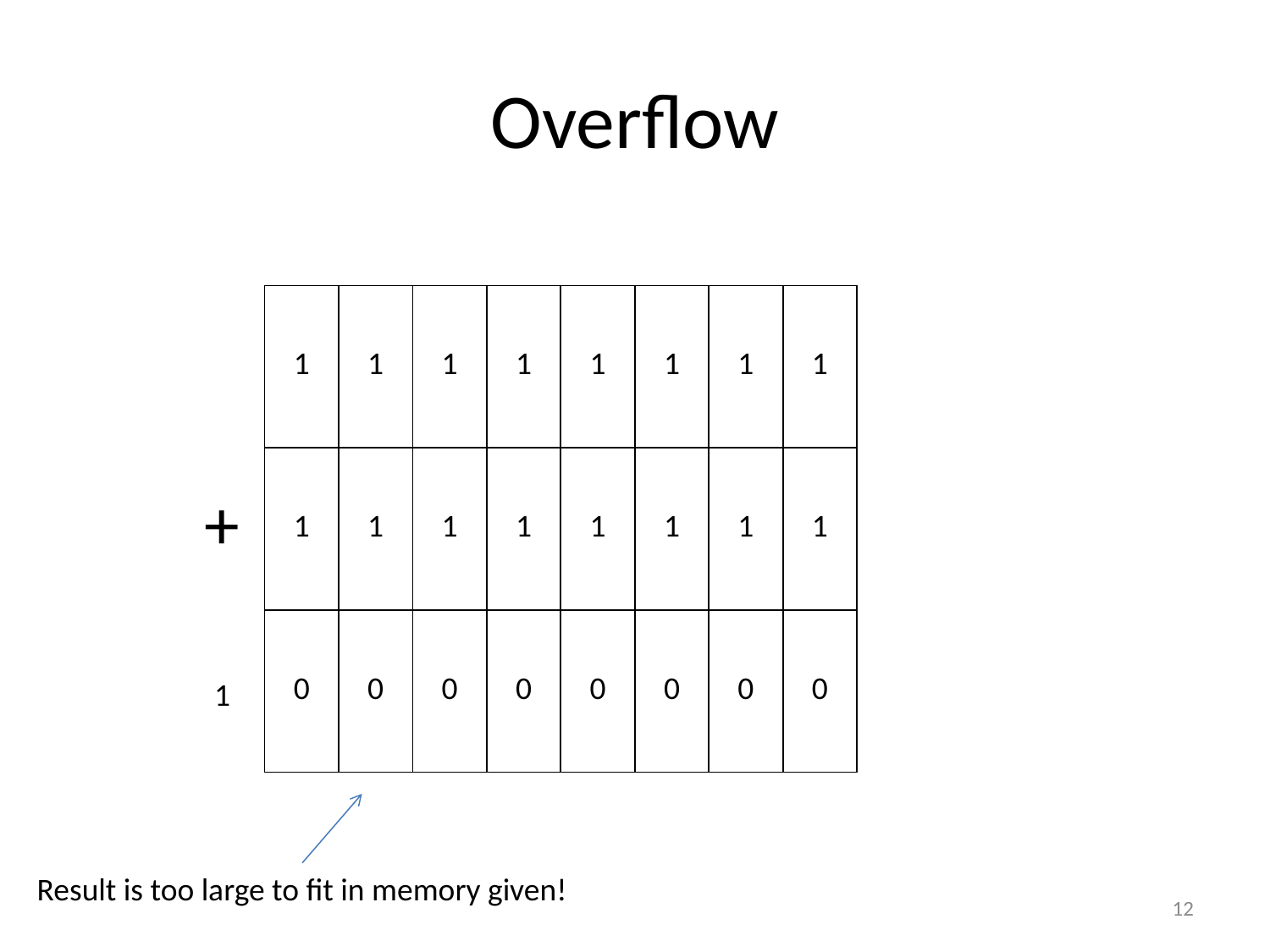

# Overflow
| 1 | 1 | 1 | 1 | 1 | 1 | 1 | 1 |
| --- | --- | --- | --- | --- | --- | --- | --- |
| 1 | 1 | 1 | 1 | 1 | 1 | 1 | 1 |
| 0 | 0 | 0 | 0 | 0 | 0 | 0 | 0 |
+
1
Result is too large to fit in memory given!
12